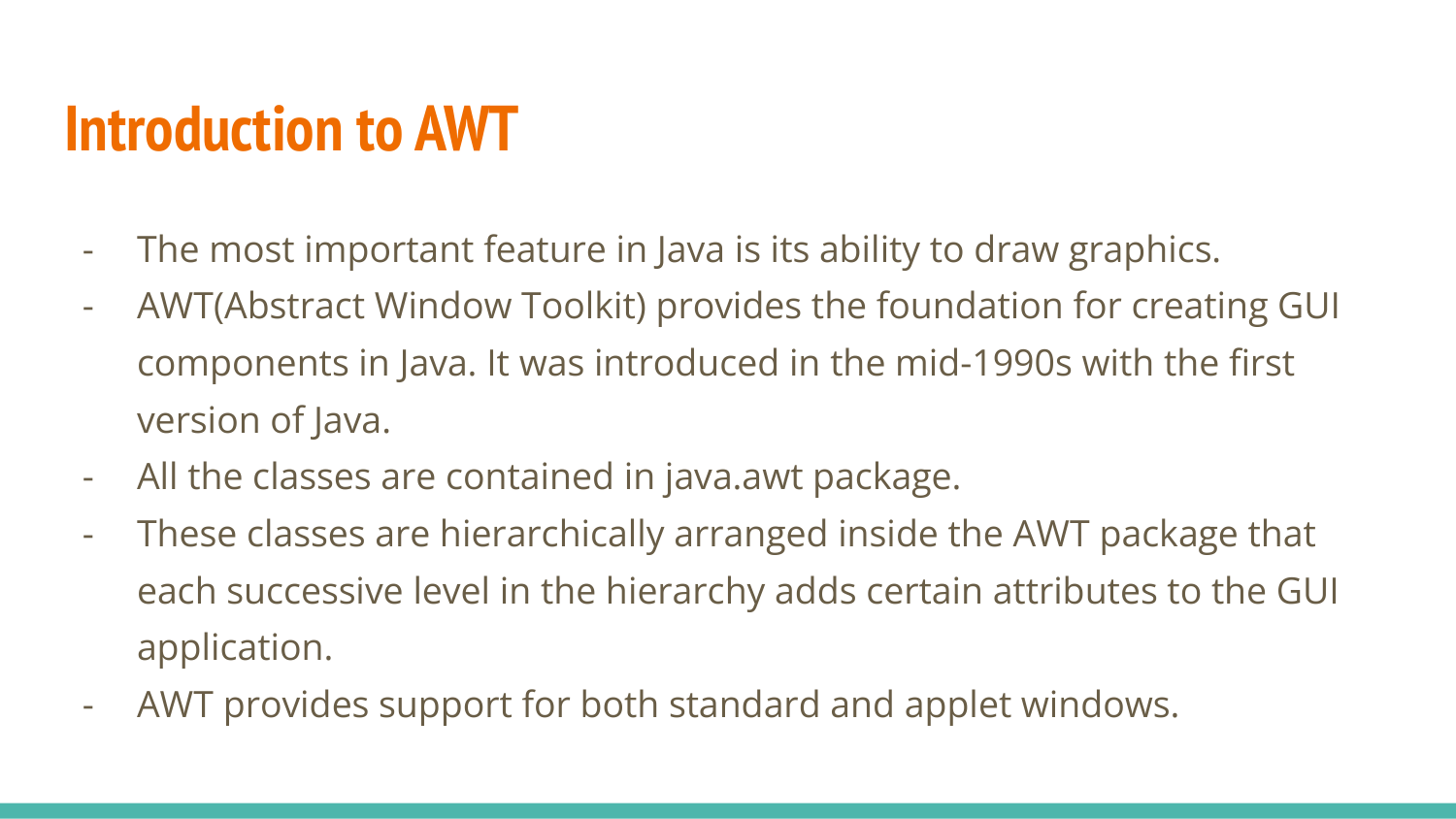

# Introduction to AWT
The most important feature in Java is its ability to draw graphics.
AWT(Abstract Window Toolkit) provides the foundation for creating GUI components in Java. It was introduced in the mid-1990s with the first version of Java.
All the classes are contained in java.awt package.
These classes are hierarchically arranged inside the AWT package that each successive level in the hierarchy adds certain attributes to the GUI application.
AWT provides support for both standard and applet windows.